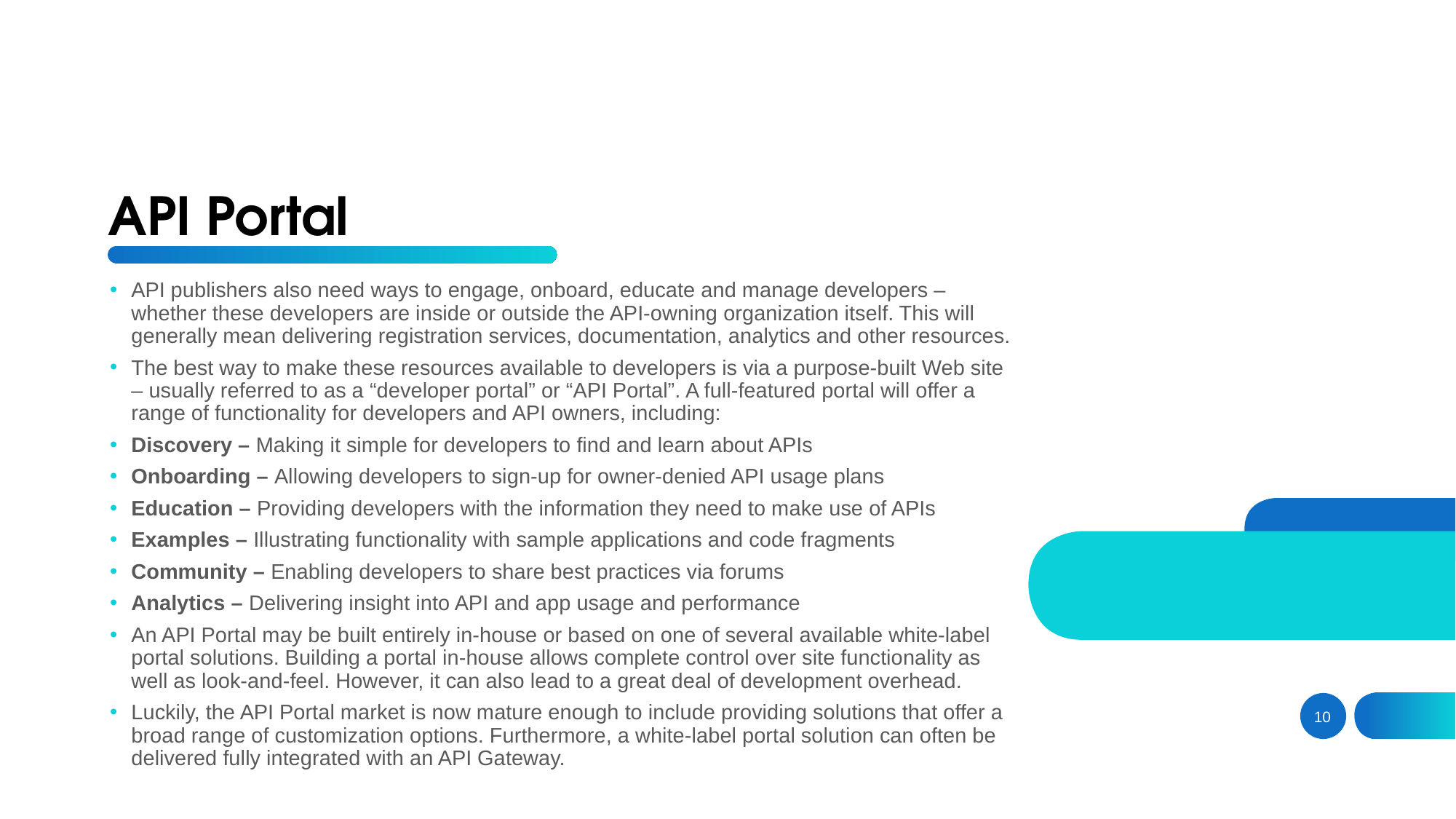

# API Portal
API publishers also need ways to engage, onboard, educate and manage developers – whether these developers are inside or outside the API-owning organization itself. This will generally mean delivering registration services, documentation, analytics and other resources.
The best way to make these resources available to developers is via a purpose-built Web site – usually referred to as a “developer portal” or “API Portal”. A full-featured portal will offer a range of functionality for developers and API owners, including:
Discovery – Making it simple for developers to find and learn about APIs
Onboarding – Allowing developers to sign-up for owner-denied API usage plans
Education – Providing developers with the information they need to make use of APIs
Examples – Illustrating functionality with sample applications and code fragments
Community – Enabling developers to share best practices via forums
Analytics – Delivering insight into API and app usage and performance
An API Portal may be built entirely in-house or based on one of several available white-label portal solutions. Building a portal in-house allows complete control over site functionality as well as look-and-feel. However, it can also lead to a great deal of development overhead.
Luckily, the API Portal market is now mature enough to include providing solutions that offer a broad range of customization options. Furthermore, a white-label portal solution can often be delivered fully integrated with an API Gateway.

10